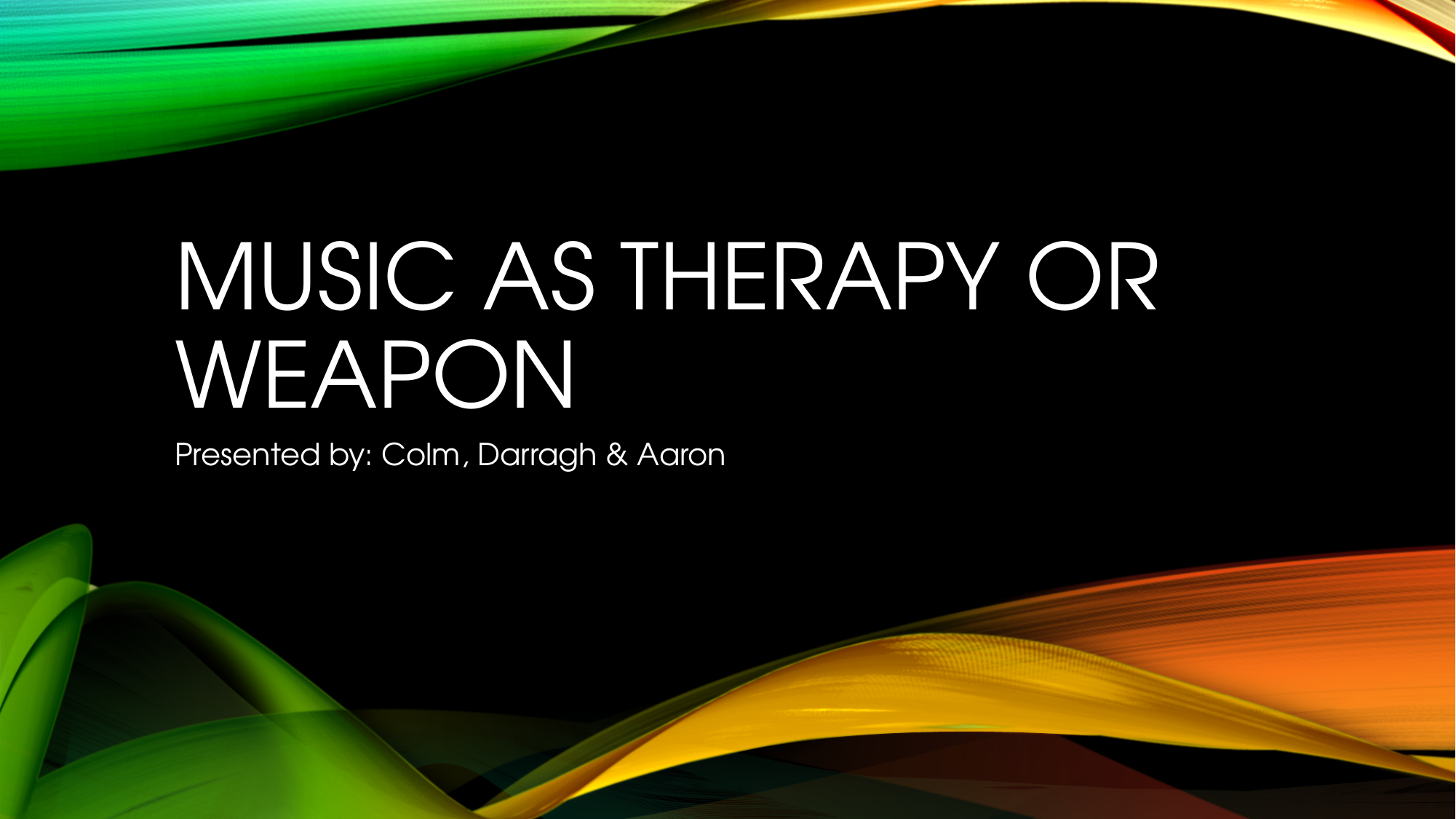

# Music as therapy or weapon
Presented by: Colm, Darragh & Aaron